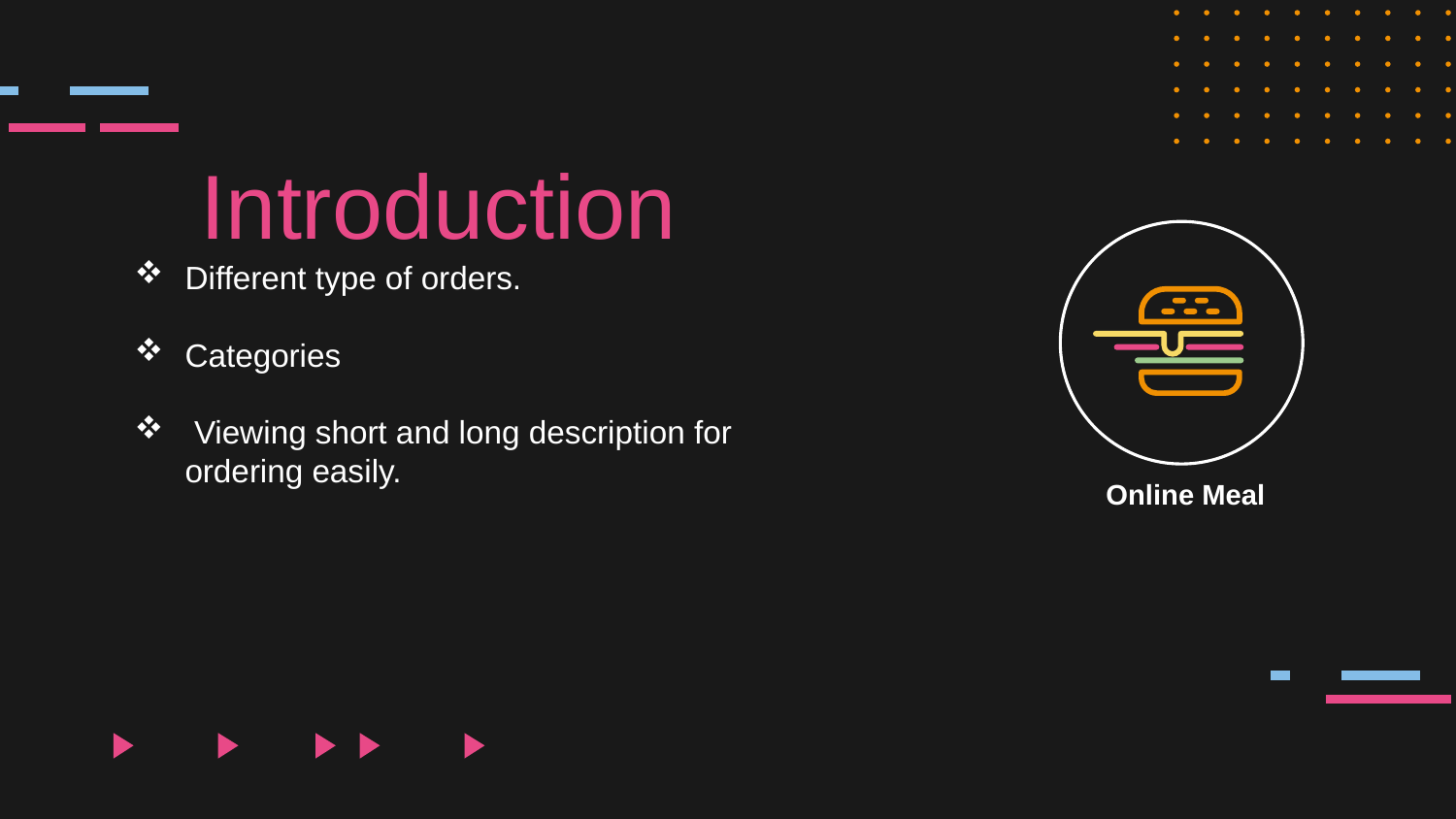

# Introduction

Different type of orders.

Categories

 Viewing short and long description for ordering easily.

Online Meal